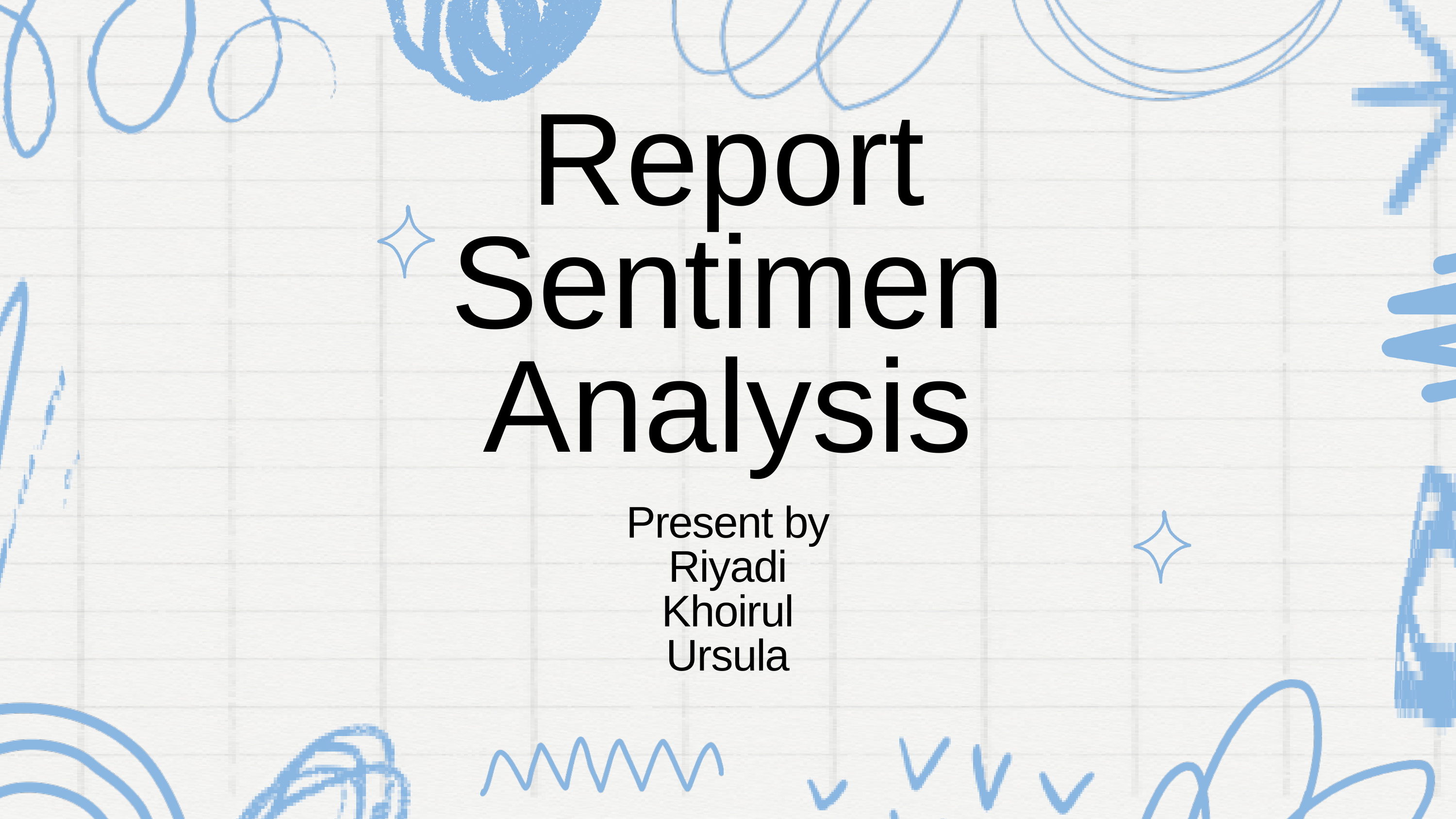

Report
Sentimen
Analysis

Present by
Riyadi
Khoirul
Ursula